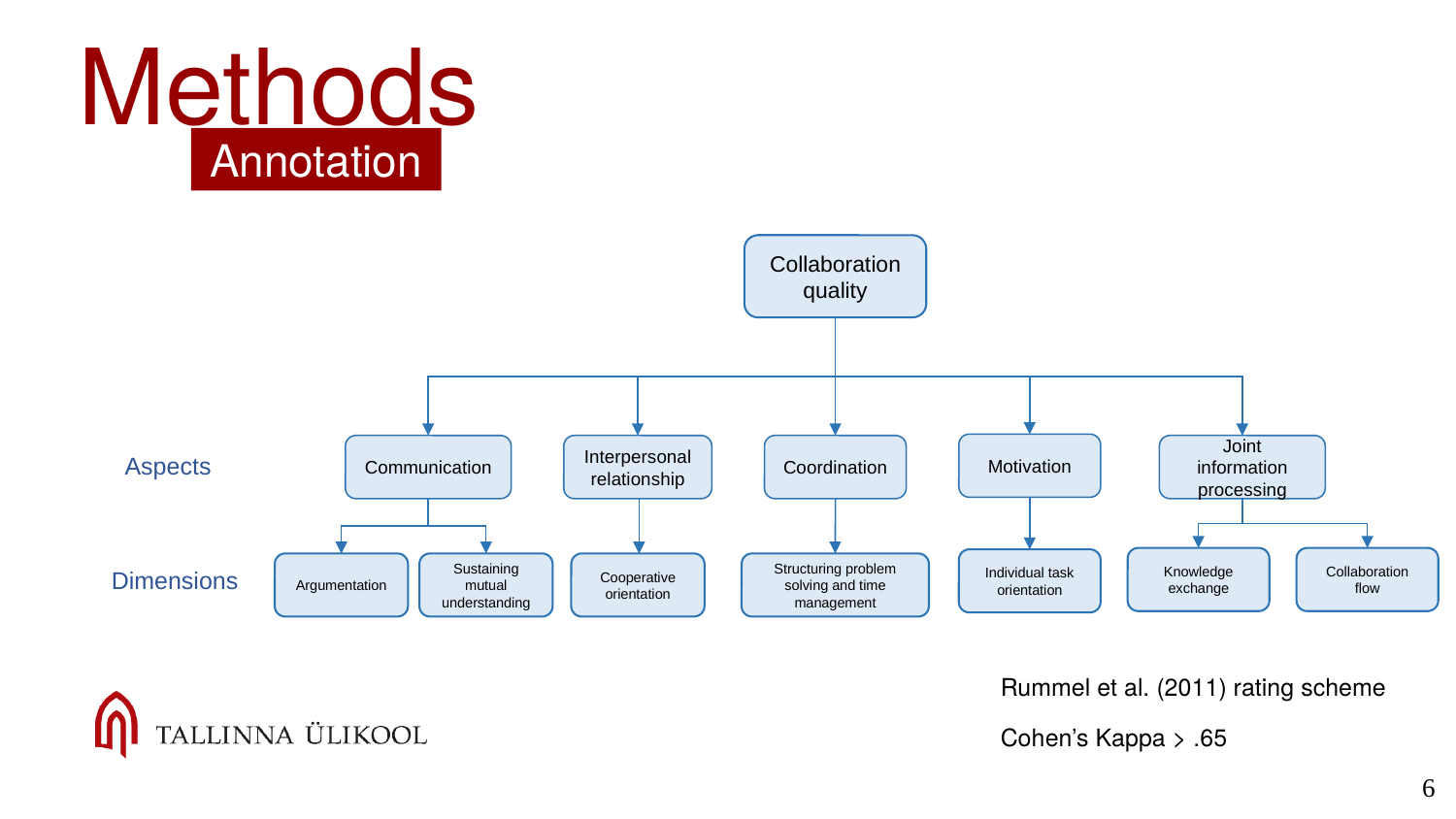

# Methods
Annotation
Collaboration quality
Motivation
Communication
Interpersonal relationship
Coordination
Joint information processing
Knowledge exchange
Collaboration flow
Individual task orientation
Sustaining mutual understanding
Cooperative orientation
Structuring problem solving and time management
Argumentation
Aspects
Dimensions
Rummel et al. (2011) rating scheme
Cohen’s Kappa > .65
6